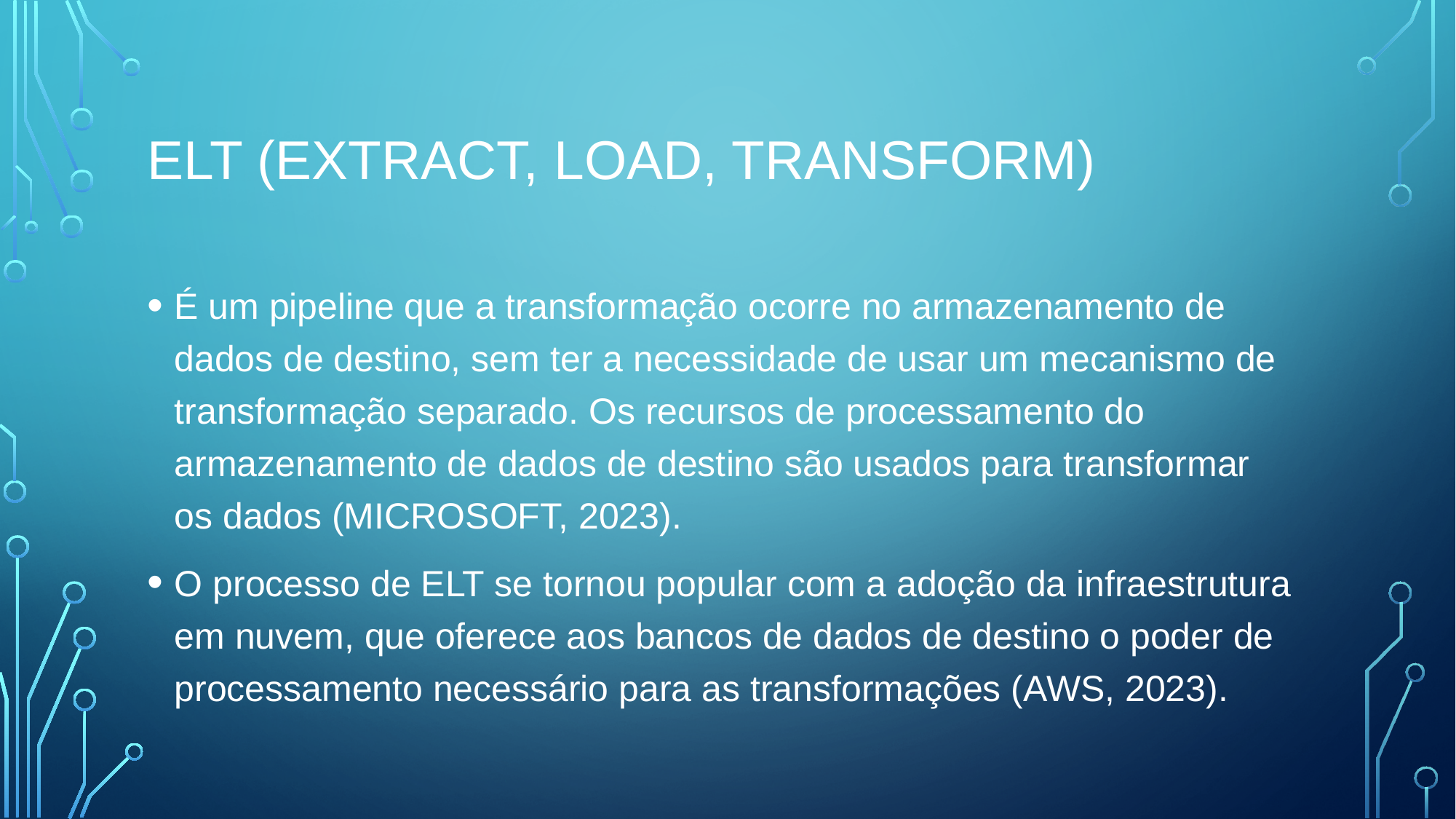

# Elt (extract, load, transform)
É um pipeline que a transformação ocorre no armazenamento de dados de destino, sem ter a necessidade de usar um mecanismo de transformação separado. Os recursos de processamento do armazenamento de dados de destino são usados para transformar os dados (MICROSOFT, 2023).
O processo de ELT se tornou popular com a adoção da infraestrutura em nuvem, que oferece aos bancos de dados de destino o poder de processamento necessário para as transformações (AWS, 2023).